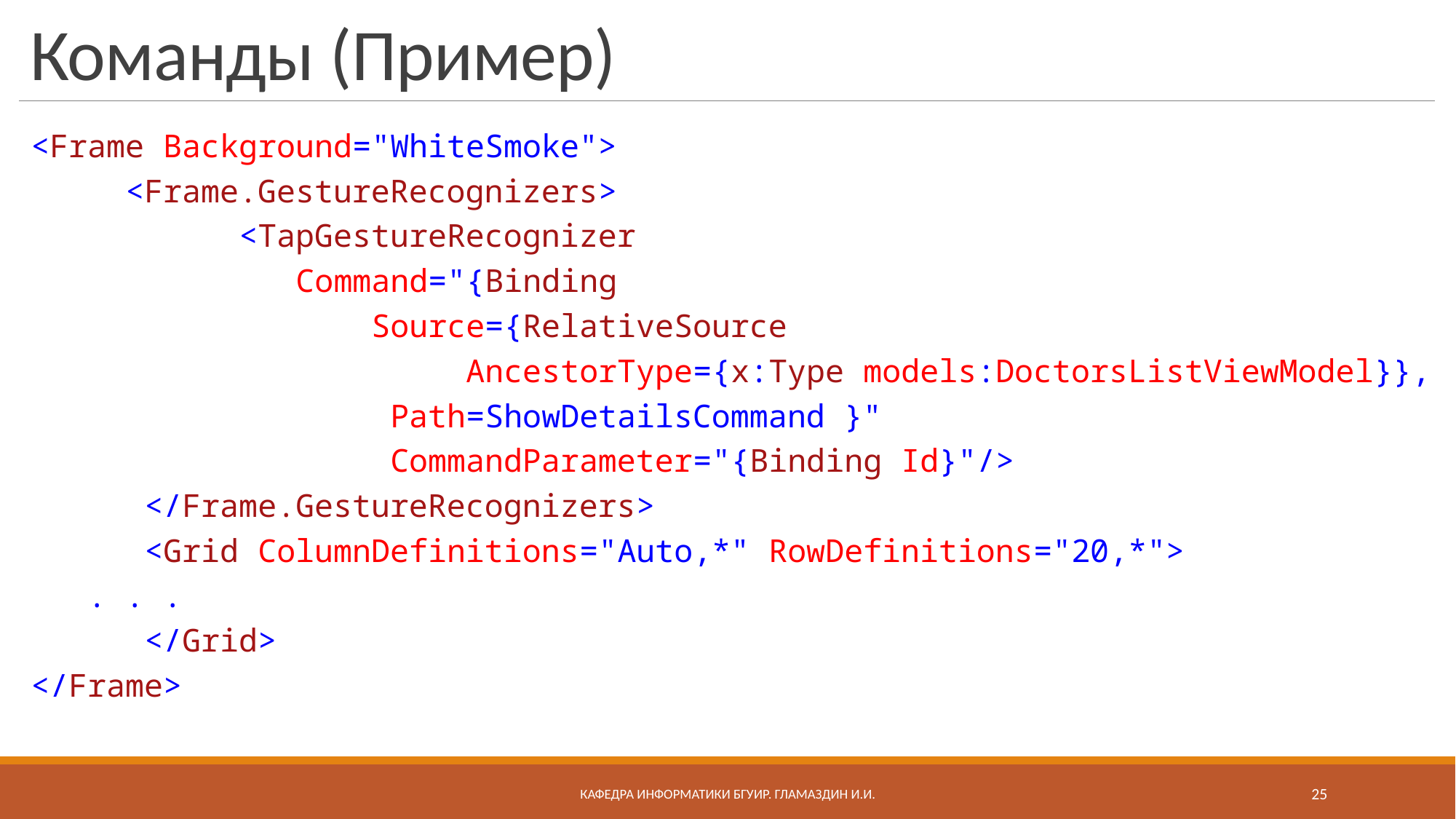

# Команды (Пример)
<Frame Background="WhiteSmoke">
     <Frame.GestureRecognizers>
           <TapGestureRecognizer
              Command="{Binding
                  Source={RelativeSource
                       AncestorType={x:Type models:DoctorsListViewModel}},
                   Path=ShowDetailsCommand }"
                   CommandParameter="{Binding Id}"/>
      </Frame.GestureRecognizers>
      <Grid ColumnDefinitions="Auto,*" RowDefinitions="20,*">
   . . .
      </Grid>
</Frame>

Кафедра информатики бгуир. Гламаздин И.и.
25